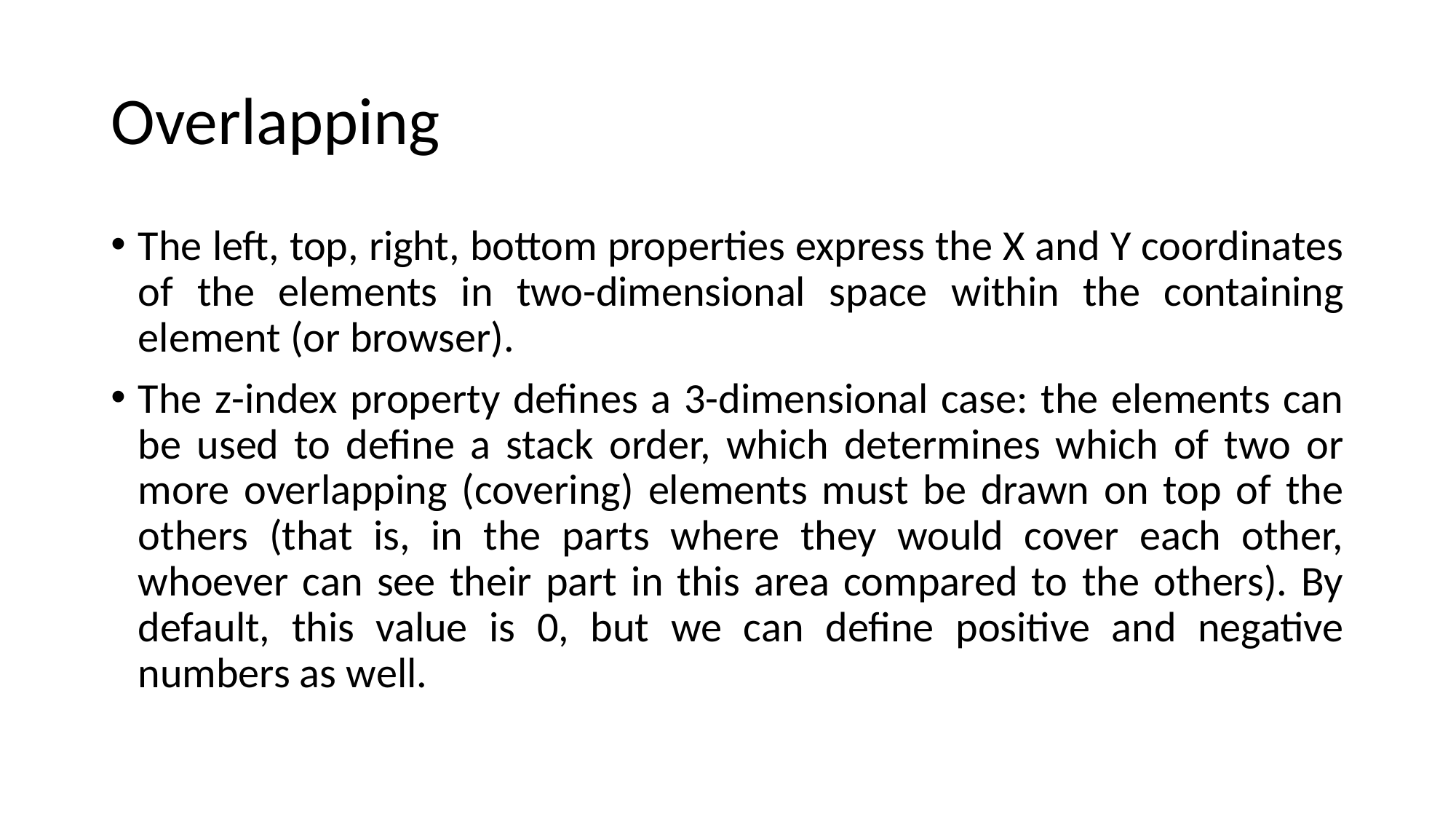

# Overlapping
The left, top, right, bottom properties express the X and Y coordinates of the elements in two-dimensional space within the containing element (or browser).
The z-index property defines a 3-dimensional case: the elements can be used to define a stack order, which determines which of two or more overlapping (covering) elements must be drawn on top of the others (that is, in the parts where they would cover each other, whoever can see their part in this area compared to the others). By default, this value is 0, but we can define positive and negative numbers as well.